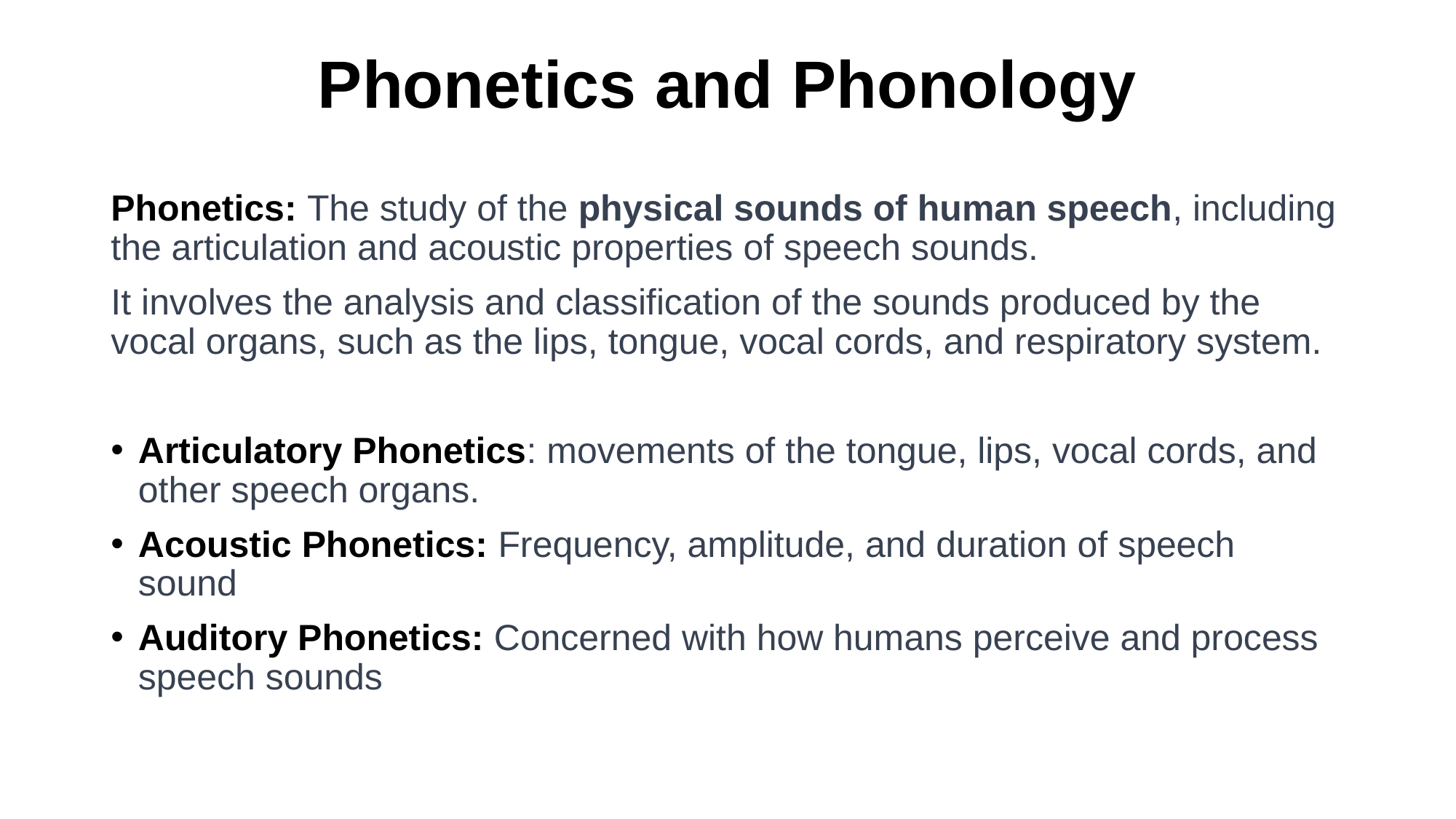

# Phonetics and Phonology
Phonetics: The study of the physical sounds of human speech, including the articulation and acoustic properties of speech sounds.
It involves the analysis and classification of the sounds produced by the vocal organs, such as the lips, tongue, vocal cords, and respiratory system.

Articulatory Phonetics: movements of the tongue, lips, vocal cords, and other speech organs.
Acoustic Phonetics: Frequency, amplitude, and duration of speech sound
Auditory Phonetics: Concerned with how humans perceive and process speech sounds